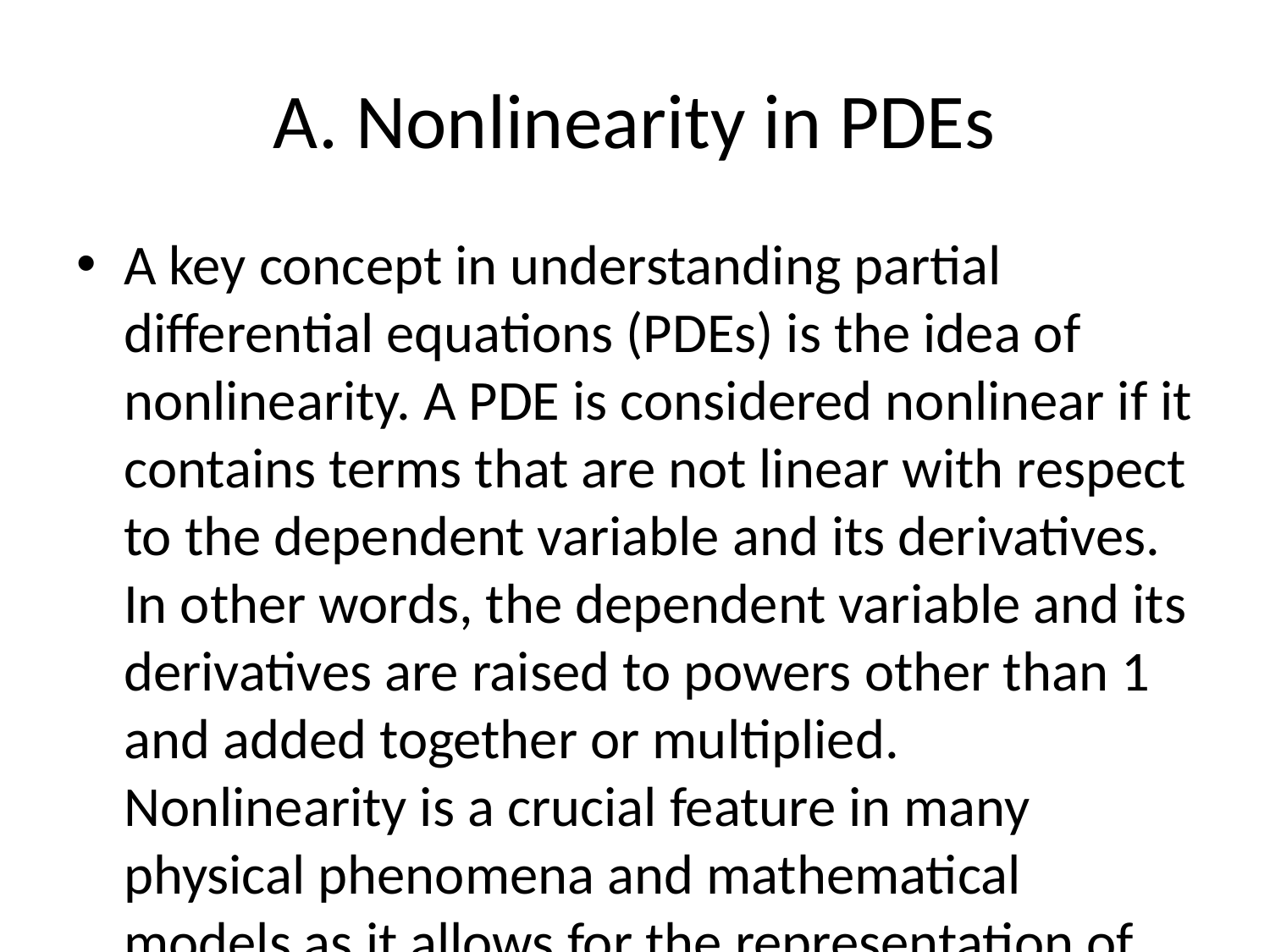

# A. Nonlinearity in PDEs
A key concept in understanding partial differential equations (PDEs) is the idea of nonlinearity. A PDE is considered nonlinear if it contains terms that are not linear with respect to the dependent variable and its derivatives. In other words, the dependent variable and its derivatives are raised to powers other than 1 and added together or multiplied. Nonlinearity is a crucial feature in many physical phenomena and mathematical models as it allows for the representation of complex interactions and behaviors that cannot be captured by linear equations.